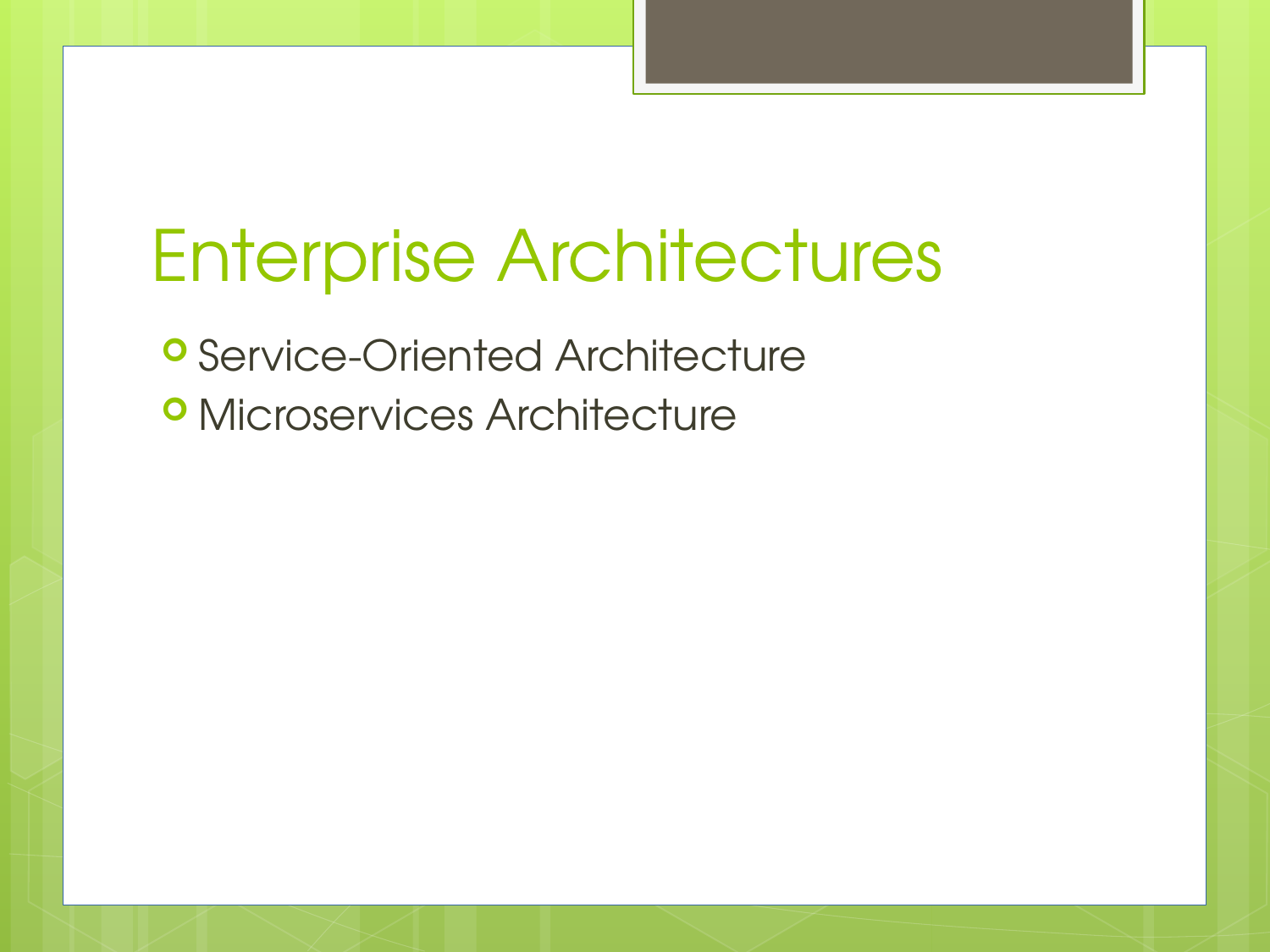

# Enterprise Architectures
Service-Oriented Architecture
Microservices Architecture